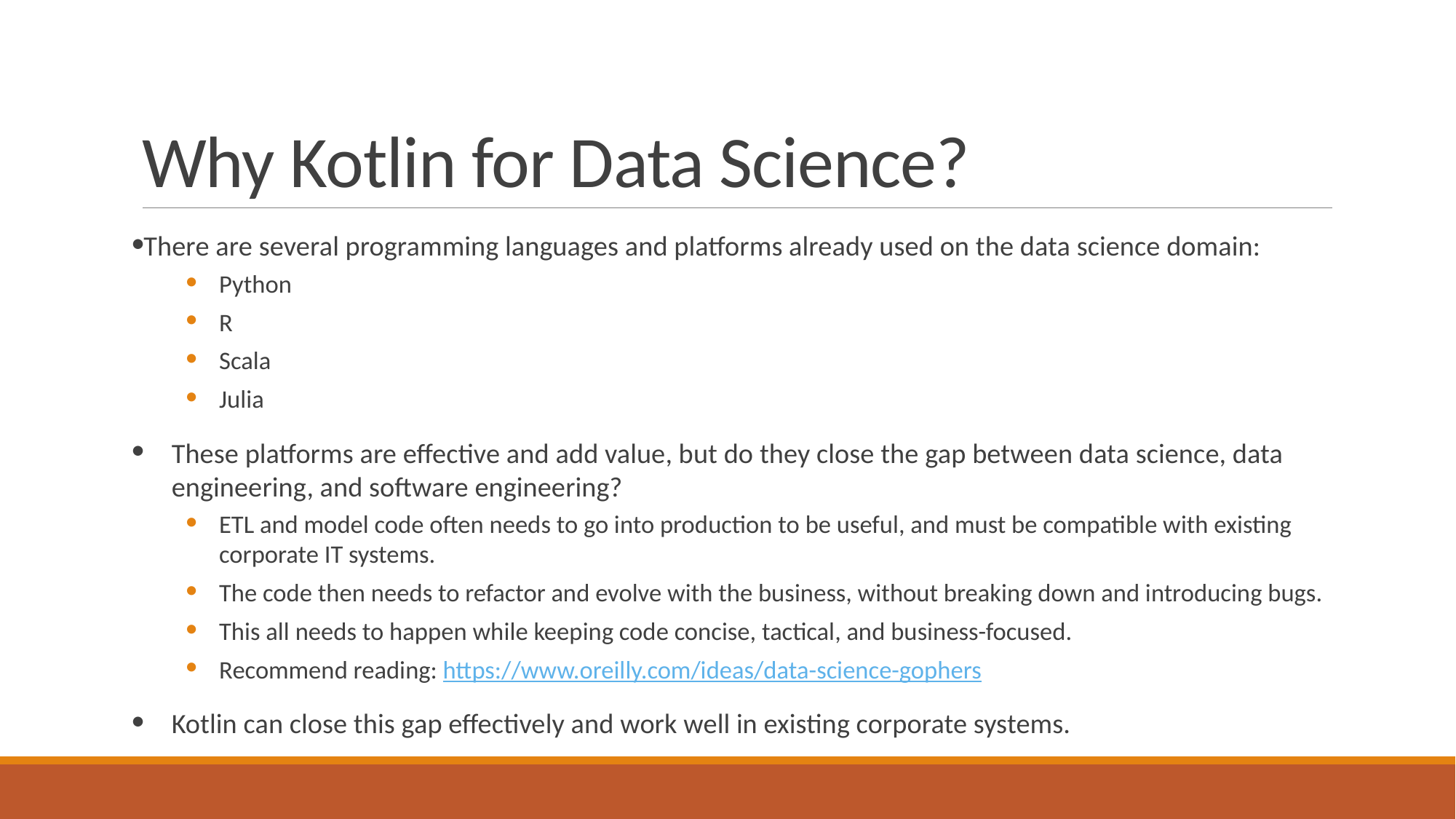

# Why Kotlin for Data Science?
There are several programming languages and platforms already used on the data science domain:
Python
R
Scala
Julia
These platforms are effective and add value, but do they close the gap between data science, data engineering, and software engineering?
ETL and model code often needs to go into production to be useful, and must be compatible with existing corporate IT systems.
The code then needs to refactor and evolve with the business, without breaking down and introducing bugs.
This all needs to happen while keeping code concise, tactical, and business-focused.
Recommend reading: https://www.oreilly.com/ideas/data-science-gophers
Kotlin can close this gap effectively and work well in existing corporate systems.